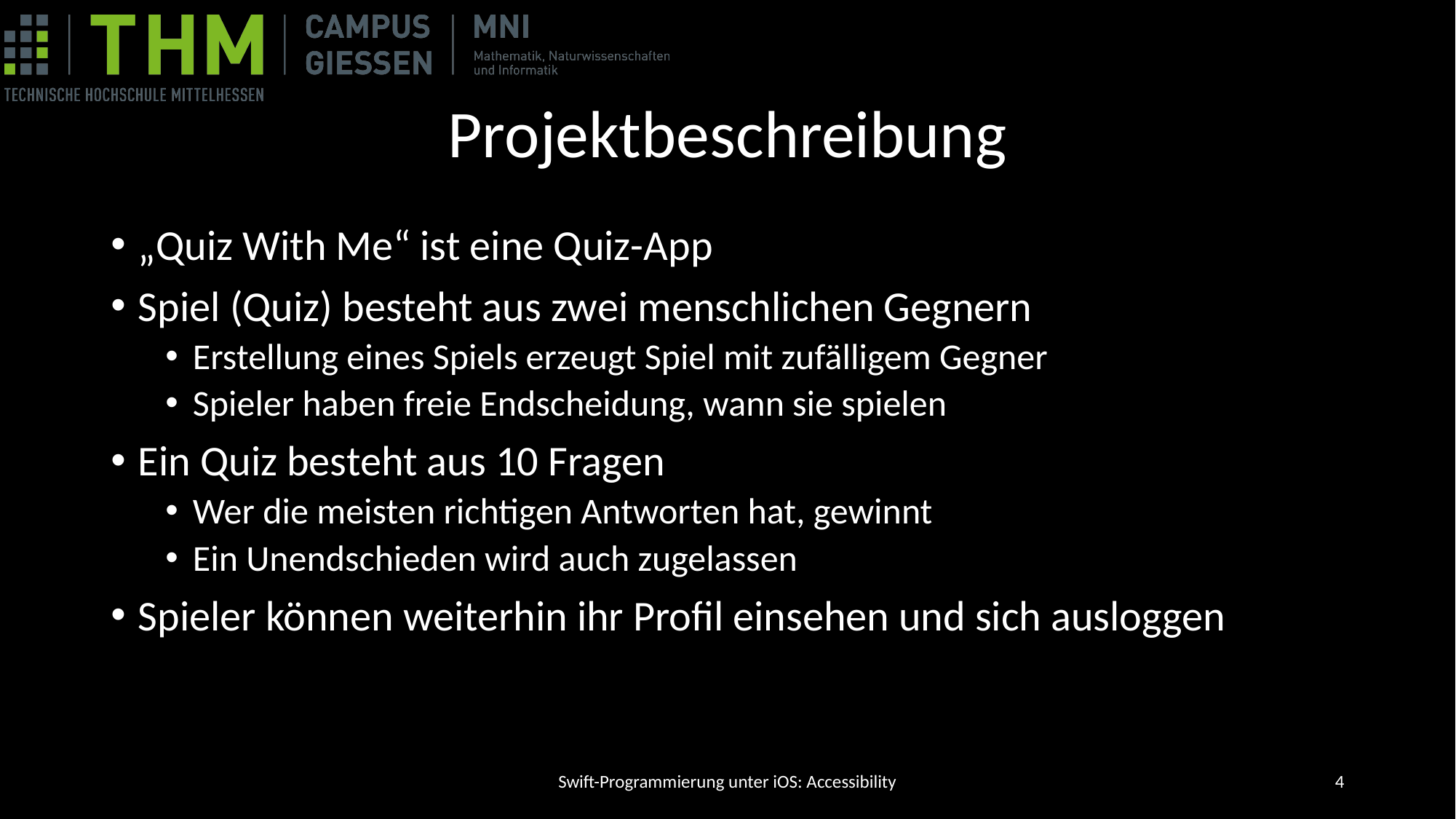

# Projektbeschreibung
„Quiz With Me“ ist eine Quiz-App
Spiel (Quiz) besteht aus zwei menschlichen Gegnern
Erstellung eines Spiels erzeugt Spiel mit zufälligem Gegner
Spieler haben freie Endscheidung, wann sie spielen
Ein Quiz besteht aus 10 Fragen
Wer die meisten richtigen Antworten hat, gewinnt
Ein Unendschieden wird auch zugelassen
Spieler können weiterhin ihr Profil einsehen und sich ausloggen
Swift-Programmierung unter iOS: Accessibility
4